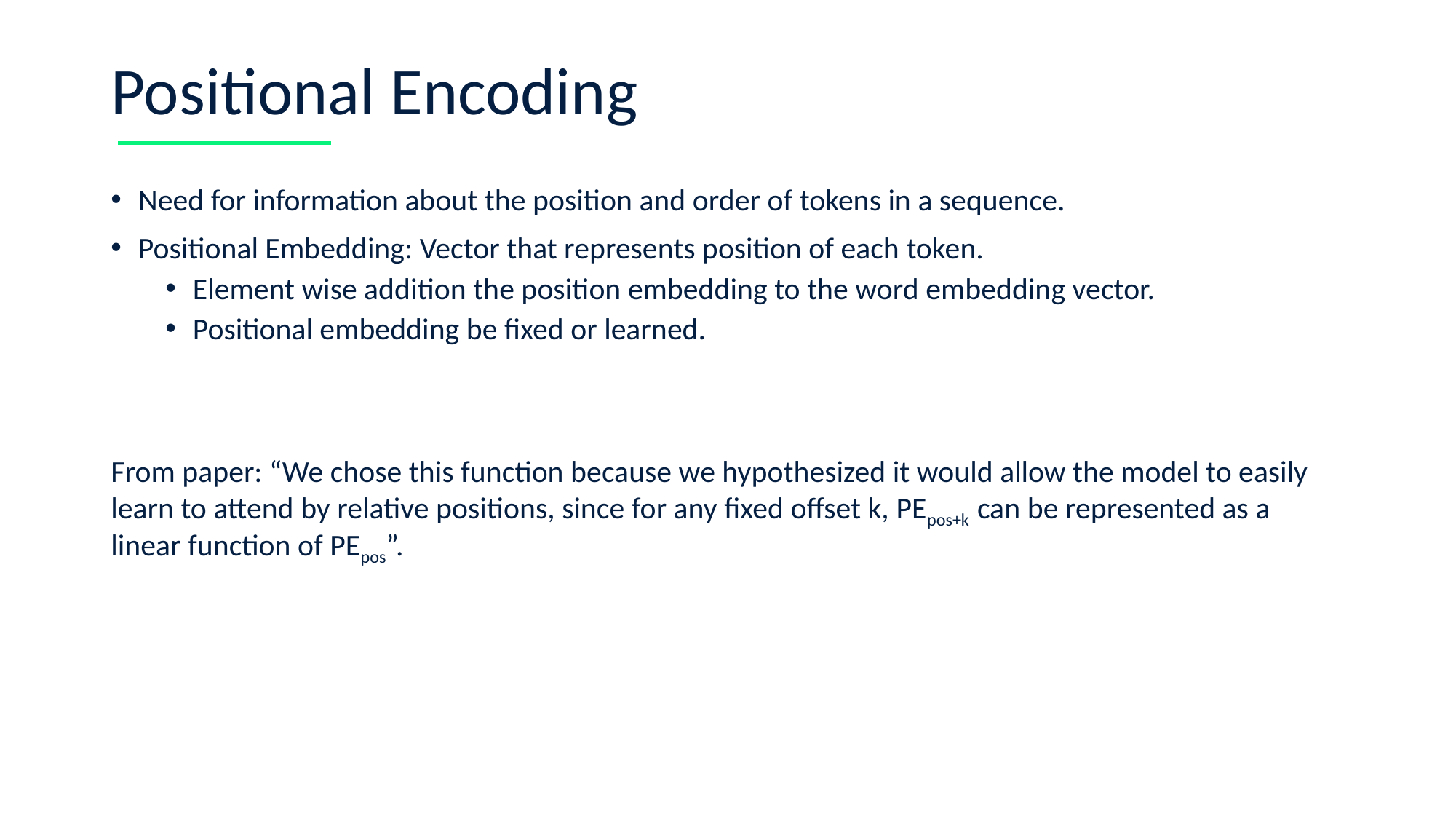

# Positional Encoding
Need for information about the position and order of tokens in a sequence.
Positional Embedding: Vector that represents position of each token.
Element wise addition the position embedding to the word embedding vector.
Positional embedding be fixed or learned.

From paper: “We chose this function because we hypothesized it would allow the model to easily learn to attend by relative positions, since for any fixed offset k, PEpos+k  can be represented as a linear function of PEpos”.